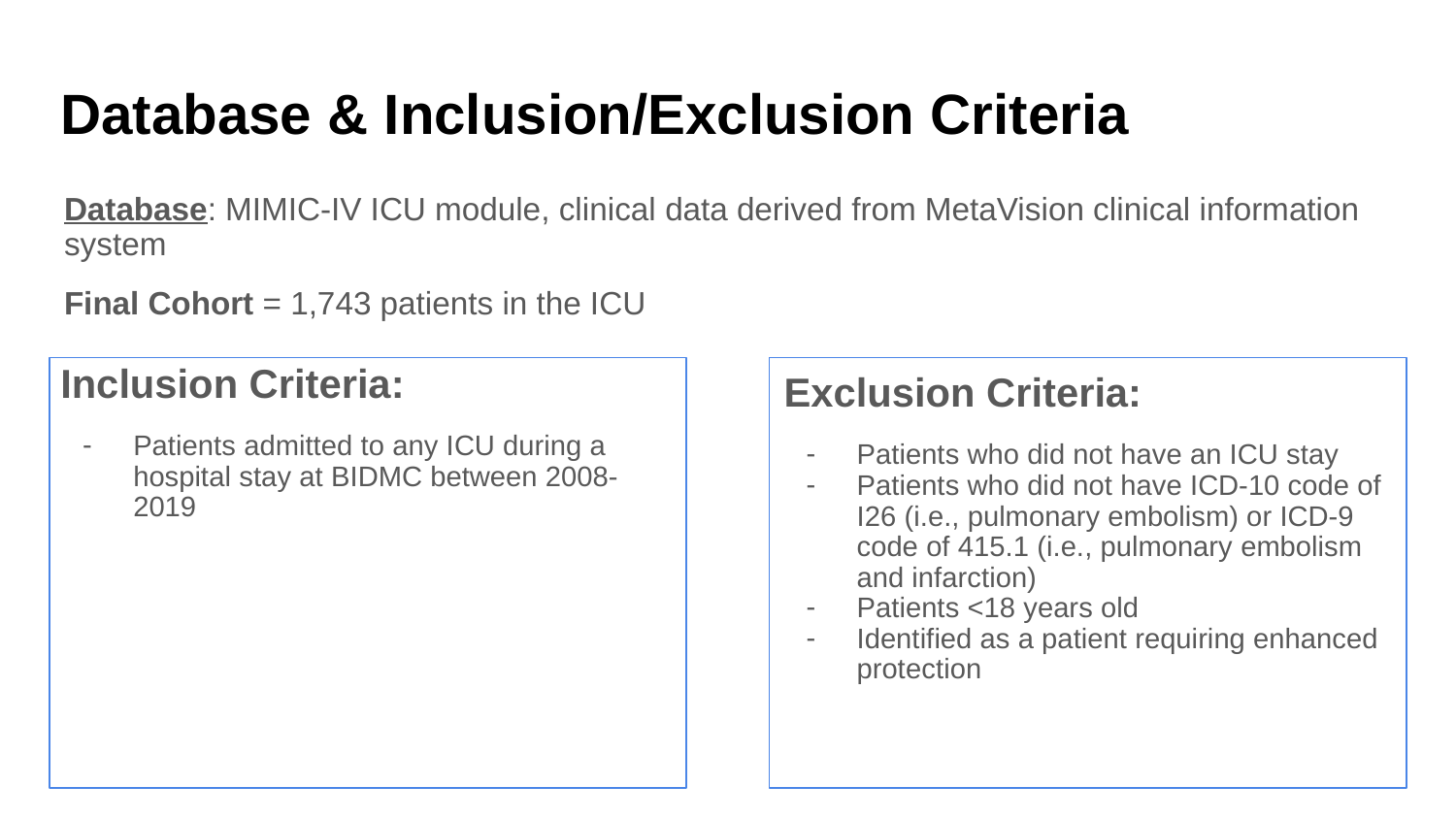

# Database & Inclusion/Exclusion Criteria
Database: MIMIC-IV ICU module, clinical data derived from MetaVision clinical information system
Final Cohort = 1,743 patients in the ICU
Inclusion Criteria:
Patients admitted to any ICU during a hospital stay at BIDMC between 2008-2019

Exclusion Criteria:
Patients who did not have an ICU stay
Patients who did not have ICD-10 code of I26 (i.e., pulmonary embolism) or ICD-9 code of 415.1 (i.e., pulmonary embolism and infarction)
Patients <18 years old
Identified as a patient requiring enhanced protection